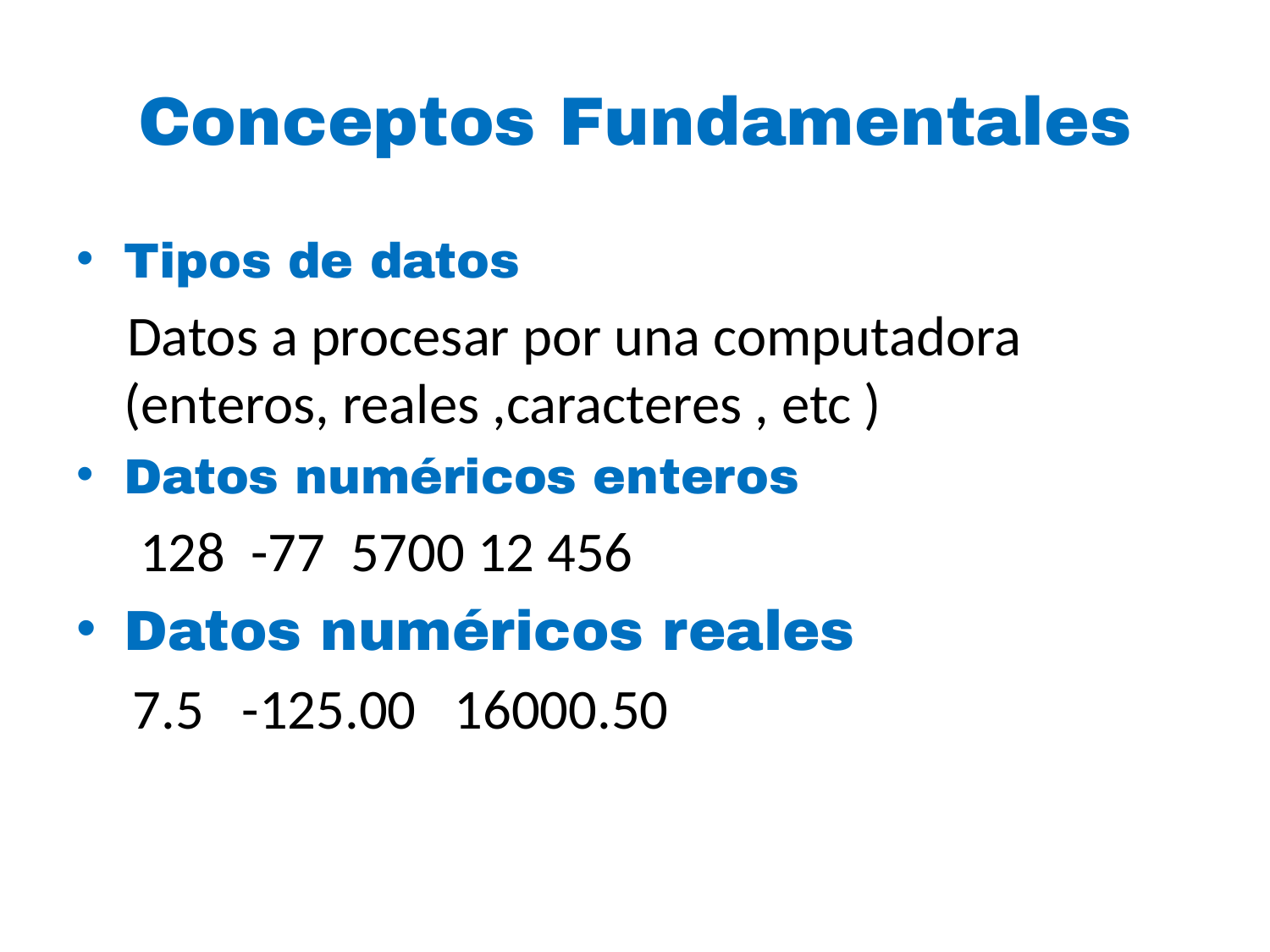

# Conceptos Fundamentales
Tipos de datos
    Datos a procesar por una computadora (enteros, reales ,caracteres , etc )
Datos numéricos enteros
     128  -77  5700 12 456
Datos numéricos reales
   7.5   -125.00   16000.50